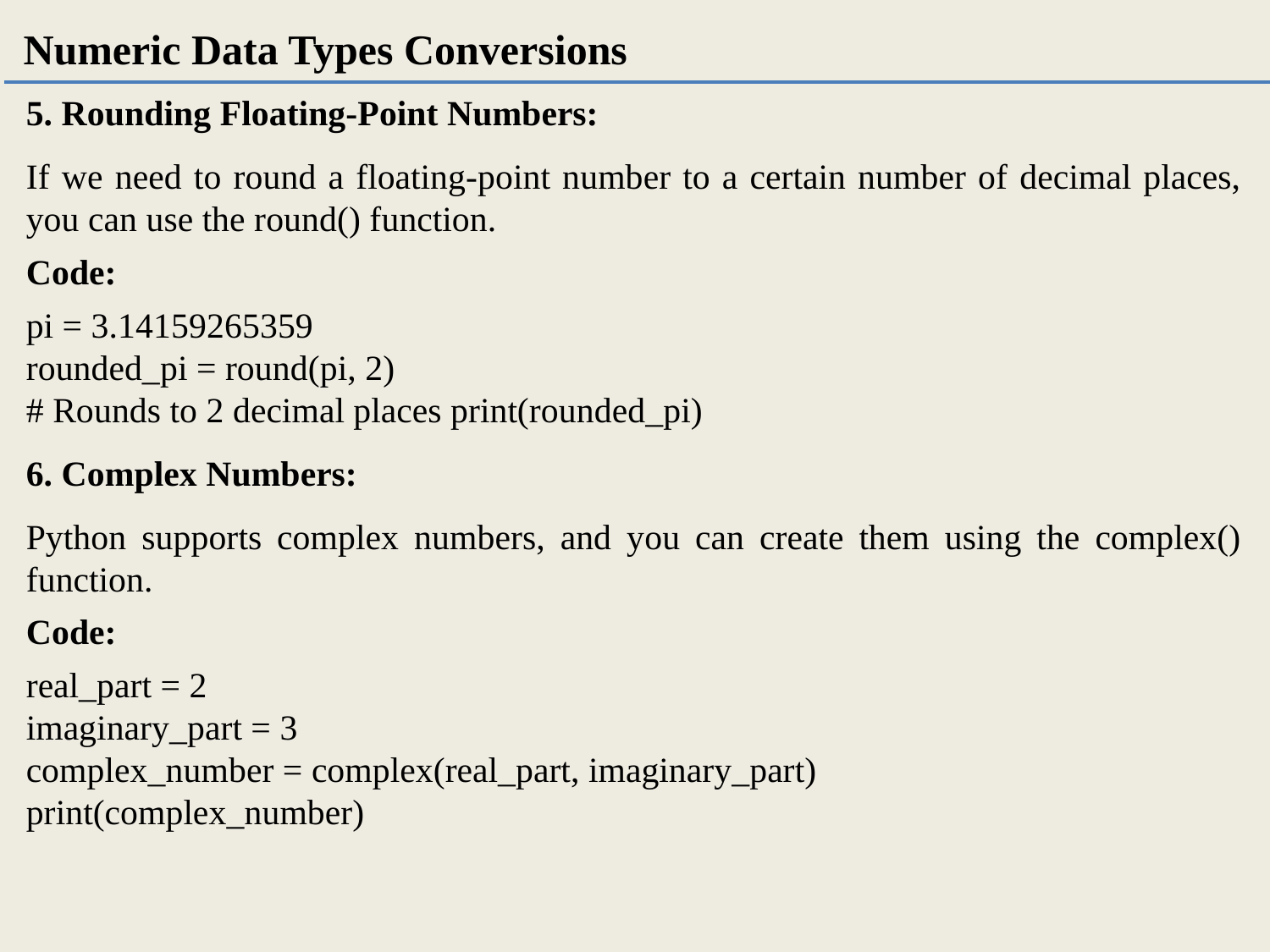

Numeric Data Types Conversions
5. Rounding Floating-Point Numbers:
If we need to round a floating-point number to a certain number of decimal places, you can use the round() function.
Code:
pi = 3.14159265359
rounded_pi = round(pi, 2)
# Rounds to 2 decimal places print(rounded_pi)
6. Complex Numbers:
Python supports complex numbers, and you can create them using the complex() function.
Code:
real_part = 2
imaginary_part = 3
complex_number = complex(real_part, imaginary_part)
print(complex_number)